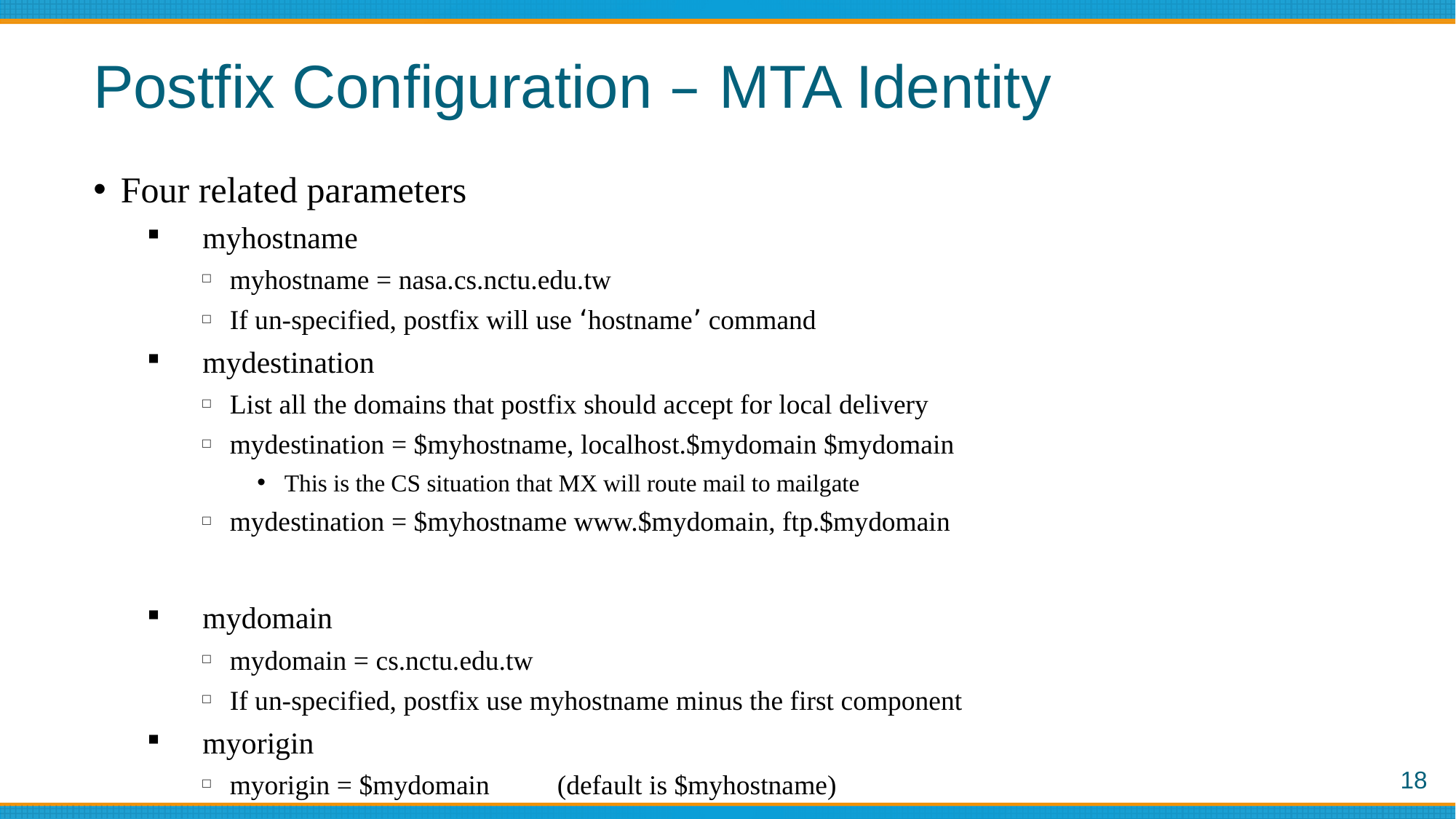

# Postfix Configuration – MTA Identity
Four related parameters
myhostname
myhostname = nasa.cs.nctu.edu.tw
If un-specified, postfix will use ‘hostname’ command
mydestination
List all the domains that postfix should accept for local delivery
mydestination = $myhostname, localhost.$mydomain $mydomain
This is the CS situation that MX will route mail to mailgate
mydestination = $myhostname www.$mydomain, ftp.$mydomain

mydomain
mydomain = cs.nctu.edu.tw
If un-specified, postfix use myhostname minus the first component
myorigin
myorigin = $mydomain	(default is $myhostname)
18